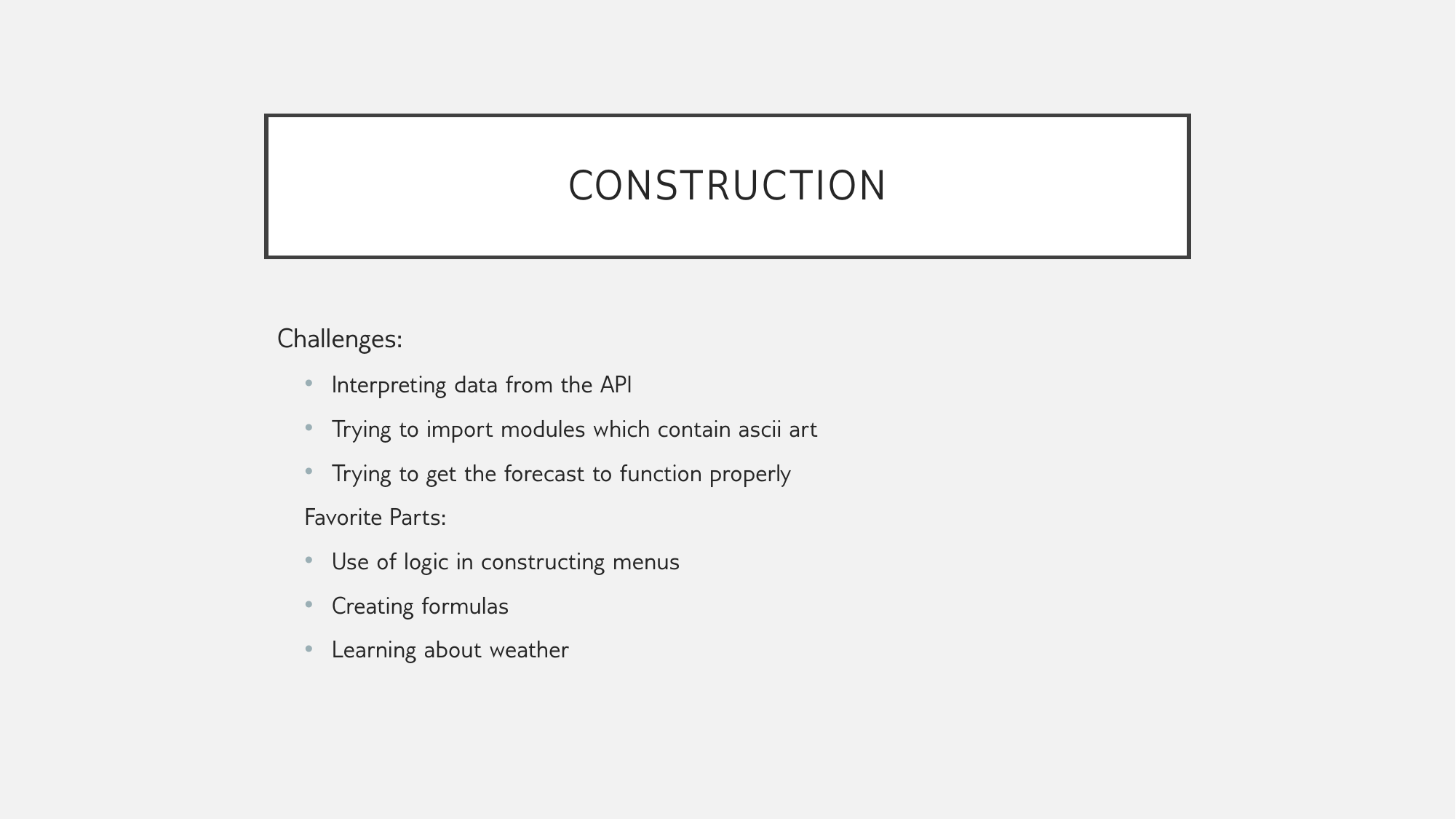

# Construction
Challenges:
Interpreting data from the API
Trying to import modules which contain ascii art
Trying to get the forecast to function properly
Favorite Parts:
Use of logic in constructing menus
Creating formulas
Learning about weather